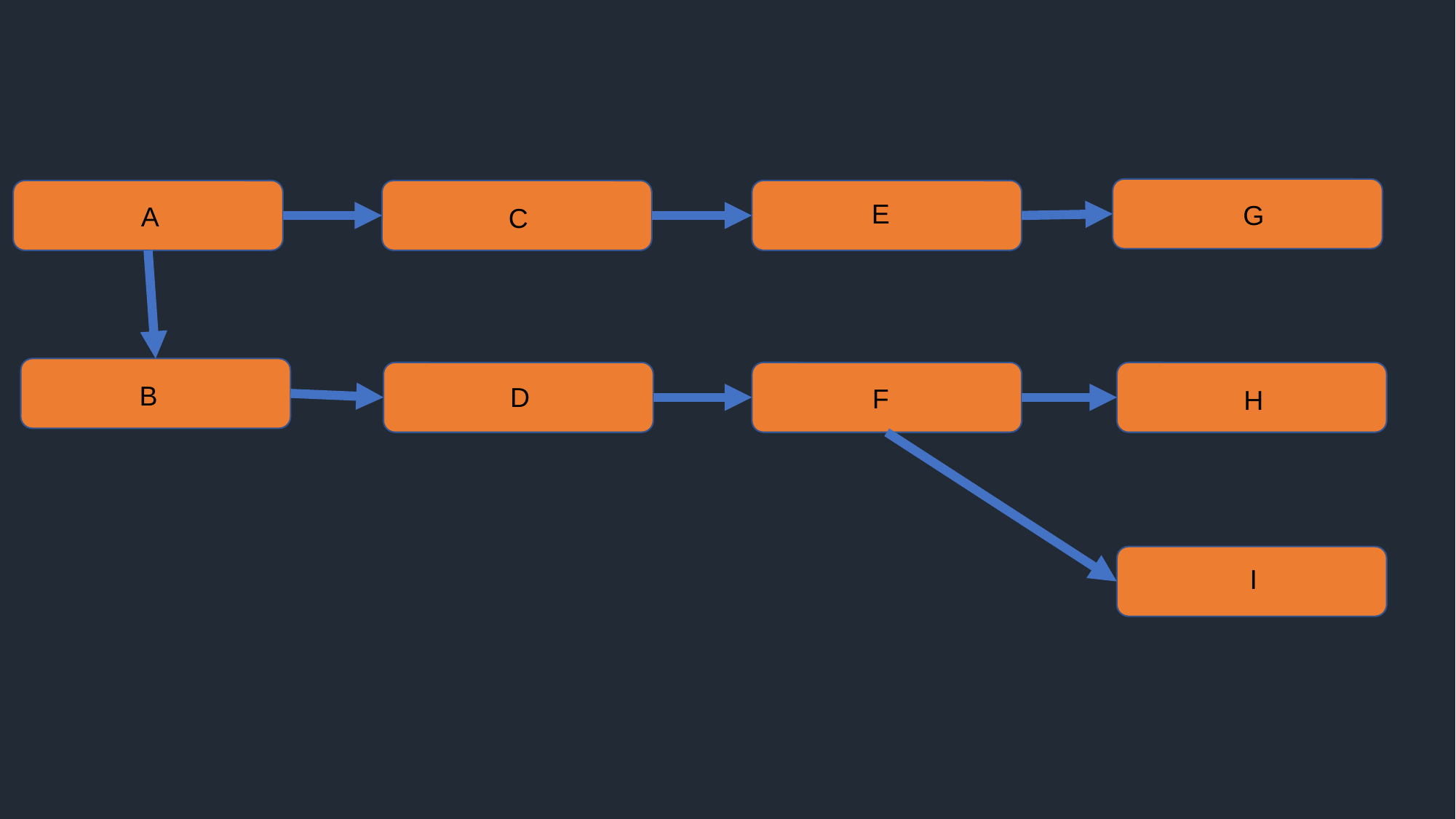

E
G
A
C

B
D
F
H

I